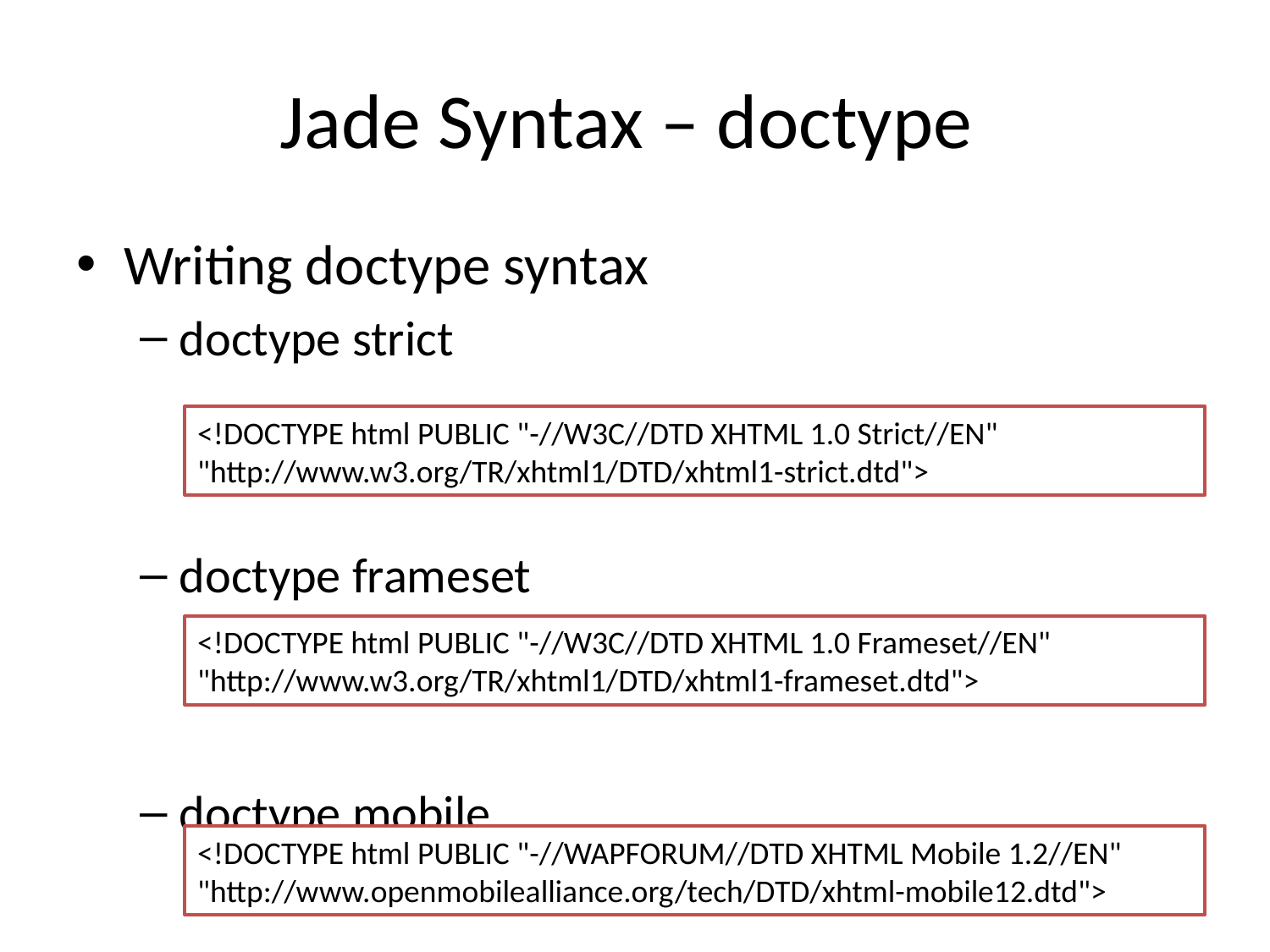

# Jade Syntax – doctype
Writing doctype syntax
doctype strict

doctype frameset

doctype mobile

<!DOCTYPE html PUBLIC "-//W3C//DTD XHTML 1.0 Strict//EN" "http://www.w3.org/TR/xhtml1/DTD/xhtml1-strict.dtd">
<!DOCTYPE html PUBLIC "-//W3C//DTD XHTML 1.0 Frameset//EN" "http://www.w3.org/TR/xhtml1/DTD/xhtml1-frameset.dtd">
<!DOCTYPE html PUBLIC "-//WAPFORUM//DTD XHTML Mobile 1.2//EN" "http://www.openmobilealliance.org/tech/DTD/xhtml-mobile12.dtd">